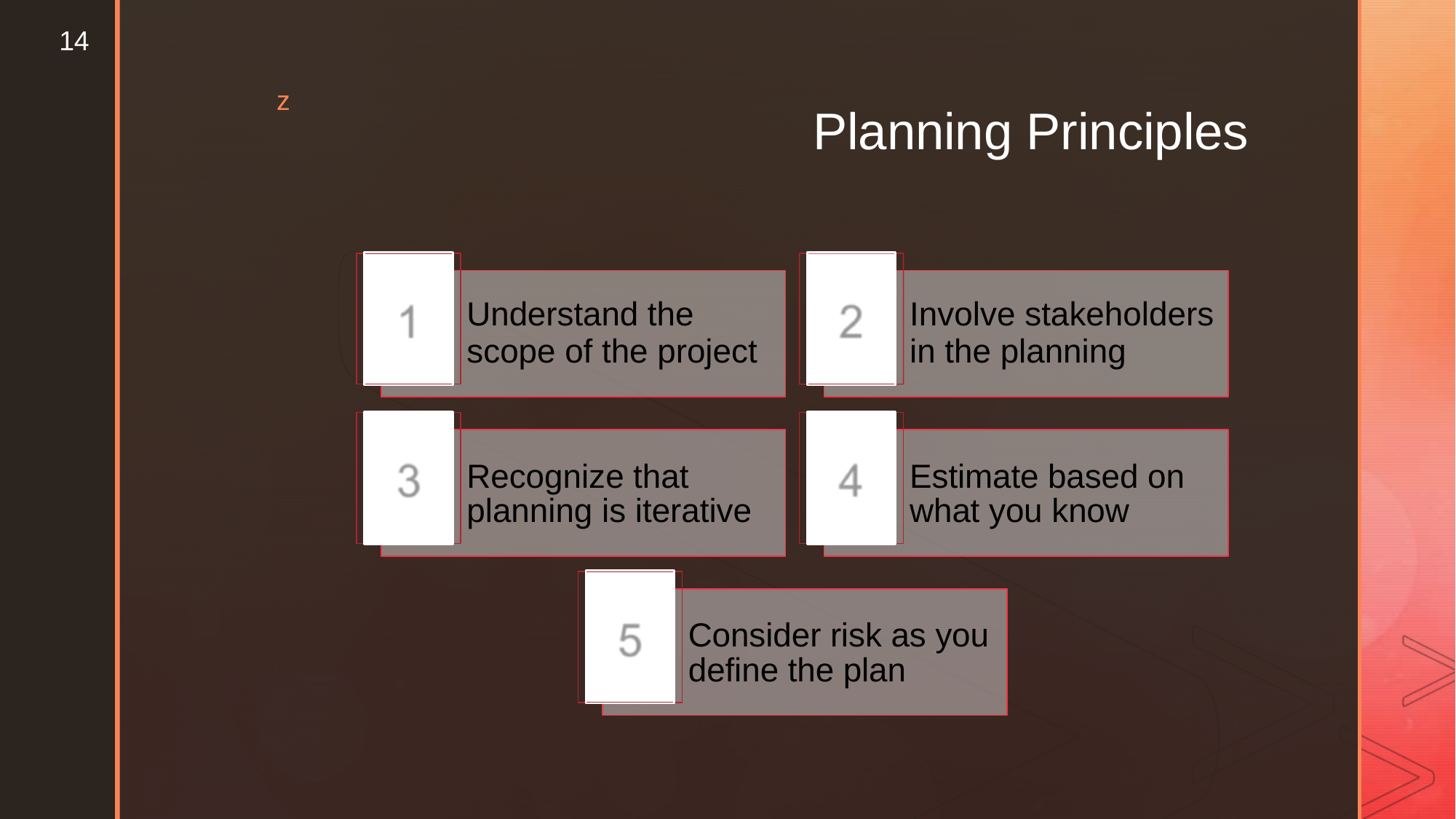

14
z
Planning Principles

Understand the
scope of the project

Involve stakeholders
in the planning

Recognize that planning is iterative

Estimate based on what you know

Consider risk as you define the plan